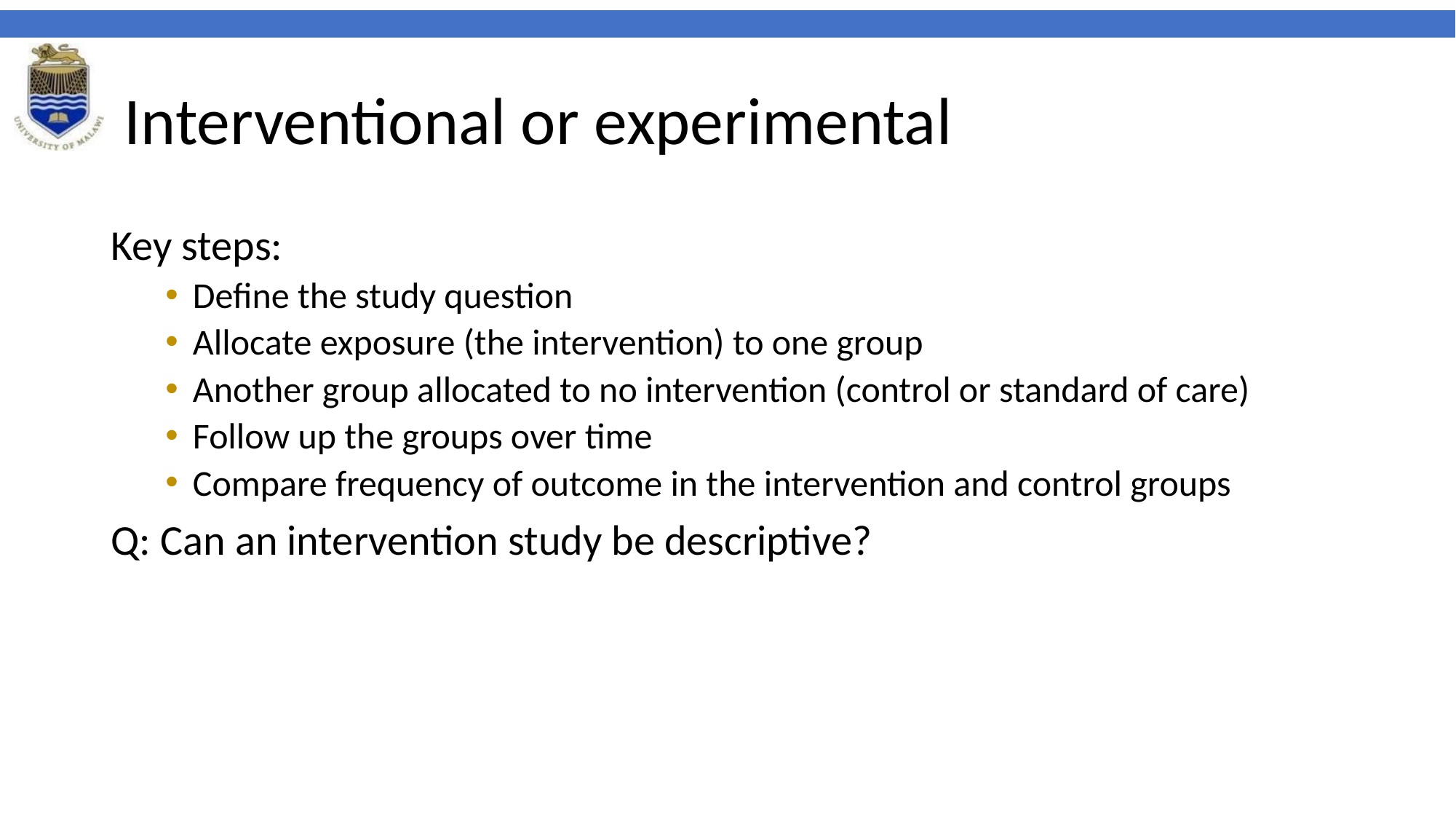

# Interventional or experimental
Key steps:
Define the study question
Allocate exposure (the intervention) to one group
Another group allocated to no intervention (control or standard of care)
Follow up the groups over time
Compare frequency of outcome in the intervention and control groups
Q: Can an intervention study be descriptive?